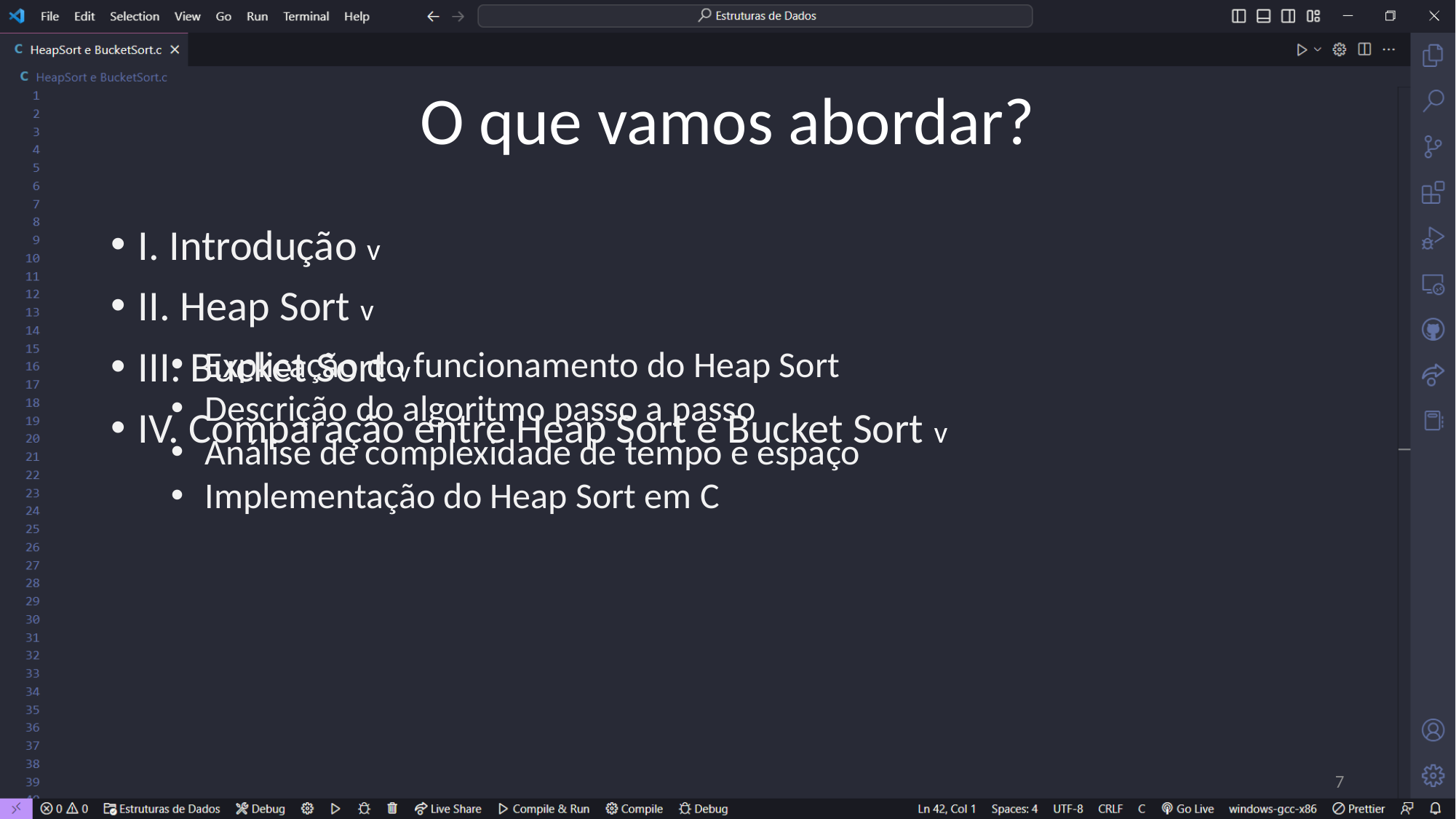

# O que vamos abordar?
I. Introdução v
II. Heap Sort v
III. Bucket Sort v
IV. Comparação entre Heap Sort e Bucket Sort v

Explicação do funcionamento do Heap Sort
Descrição do algoritmo passo a passo
Análise de complexidade de tempo e espaço
Implementação do Heap Sort em C
7